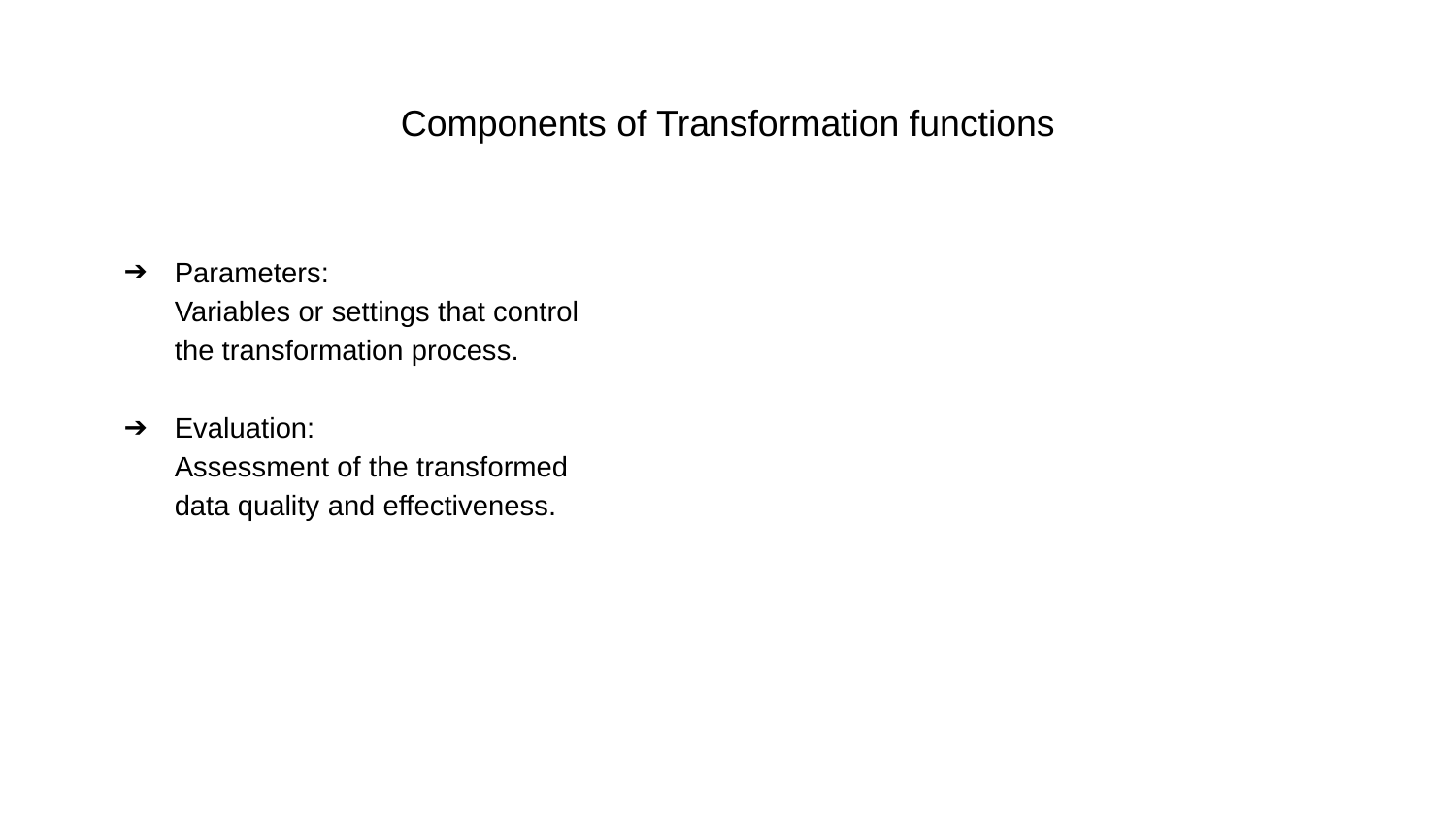

Components of Transformation functions

Parameters:
Variables or settings that control the transformation process.

Evaluation:
Assessment of the transformed data quality and effectiveness.